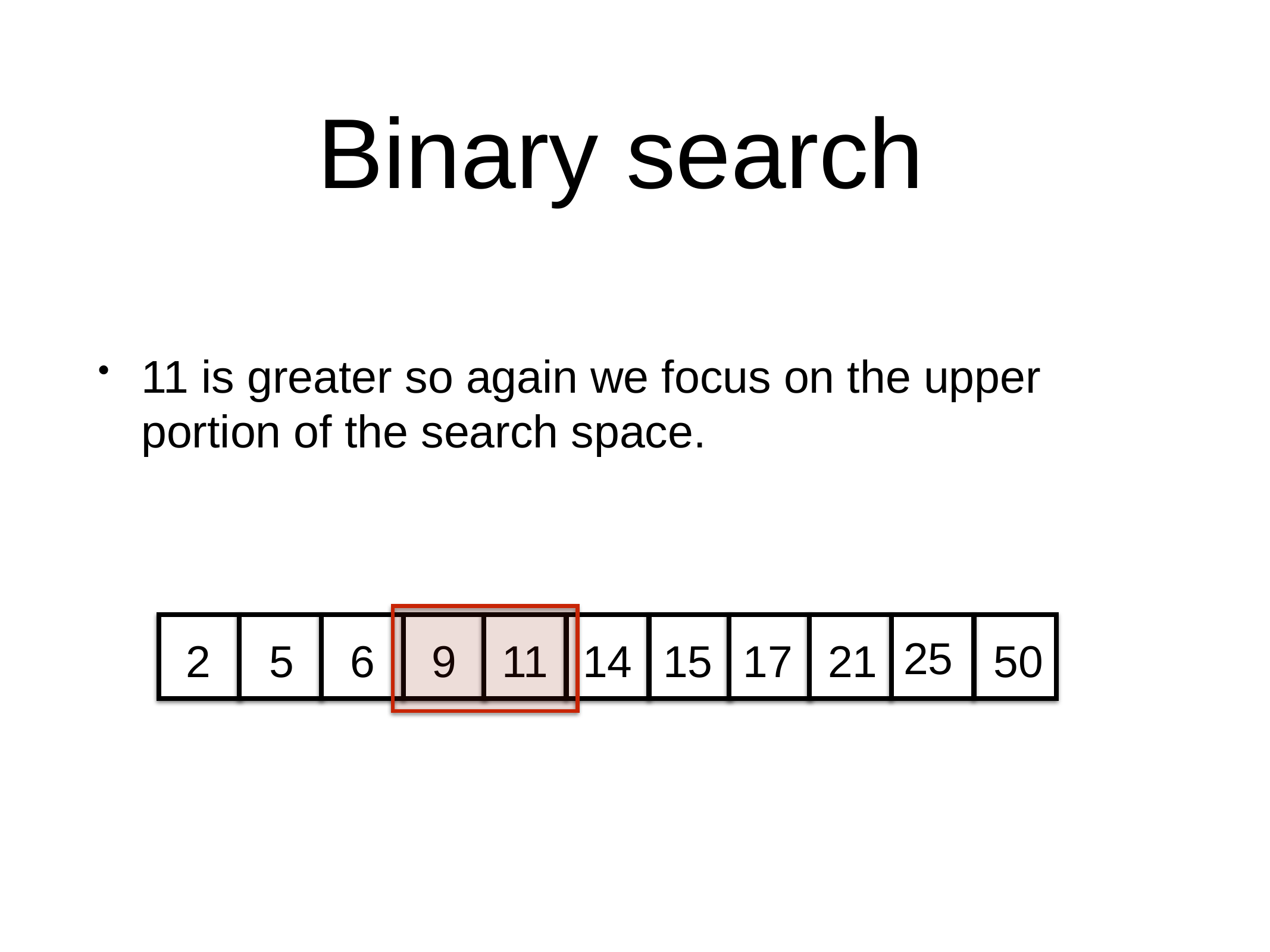

# Binary search
11 is greater so again we focus on the upper portion of the search space.

25
2
5
6
9
11
14
15
17
21
50